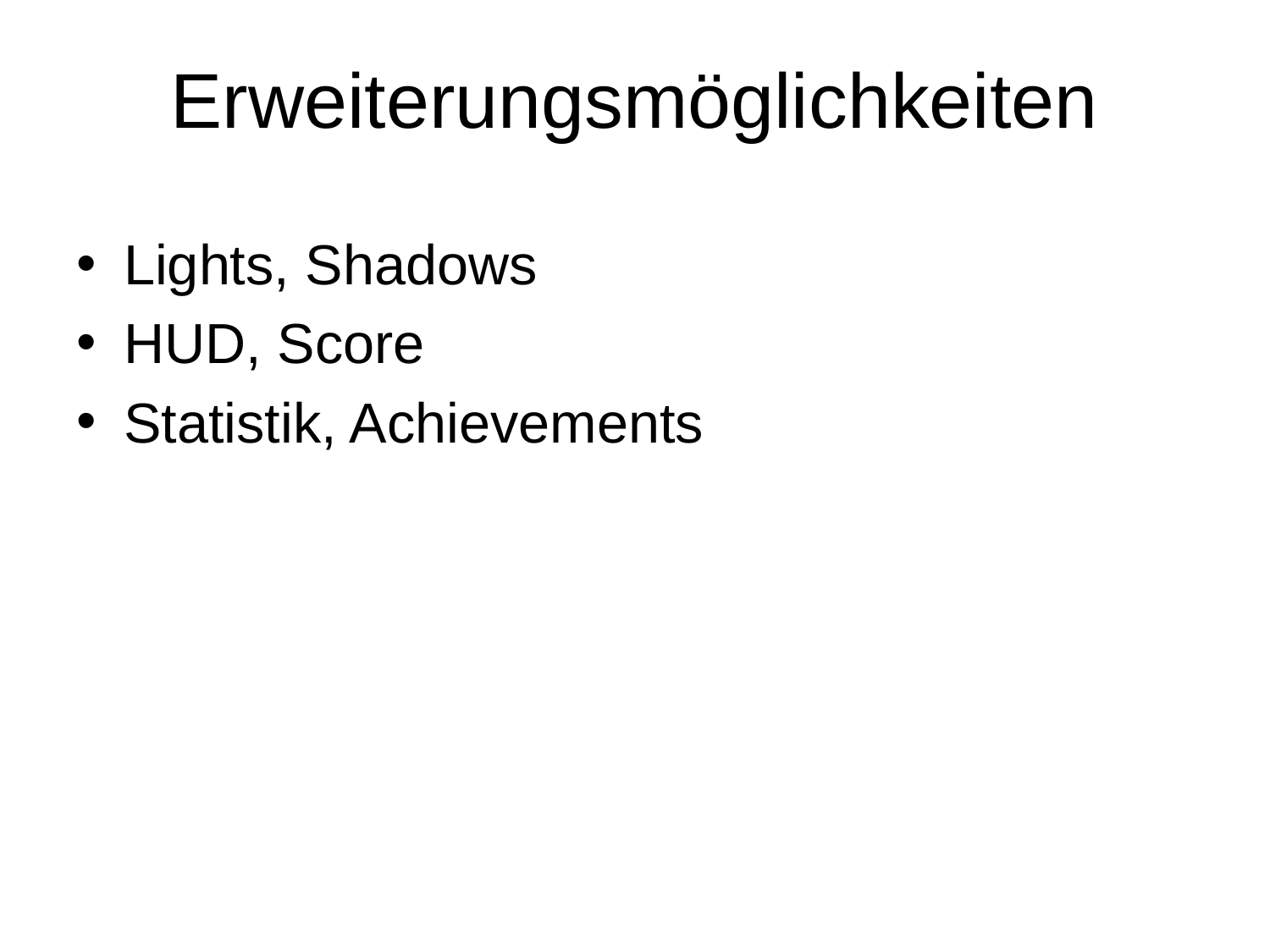

# Erweiterungsmöglichkeiten

Lights, Shadows
HUD, Score
Statistik, Achievements